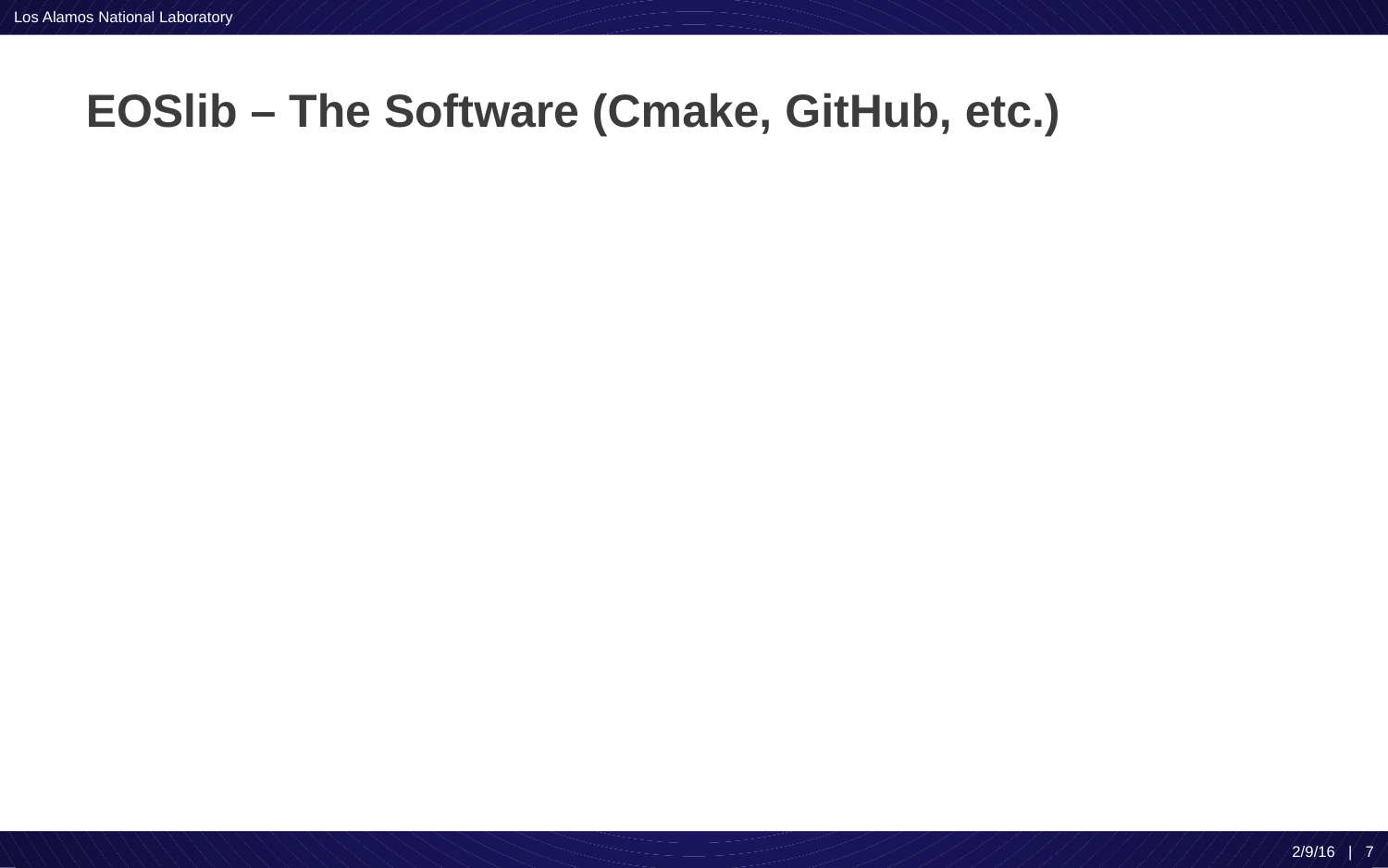

EOSlib – The Software (Cmake, GitHub, etc.)